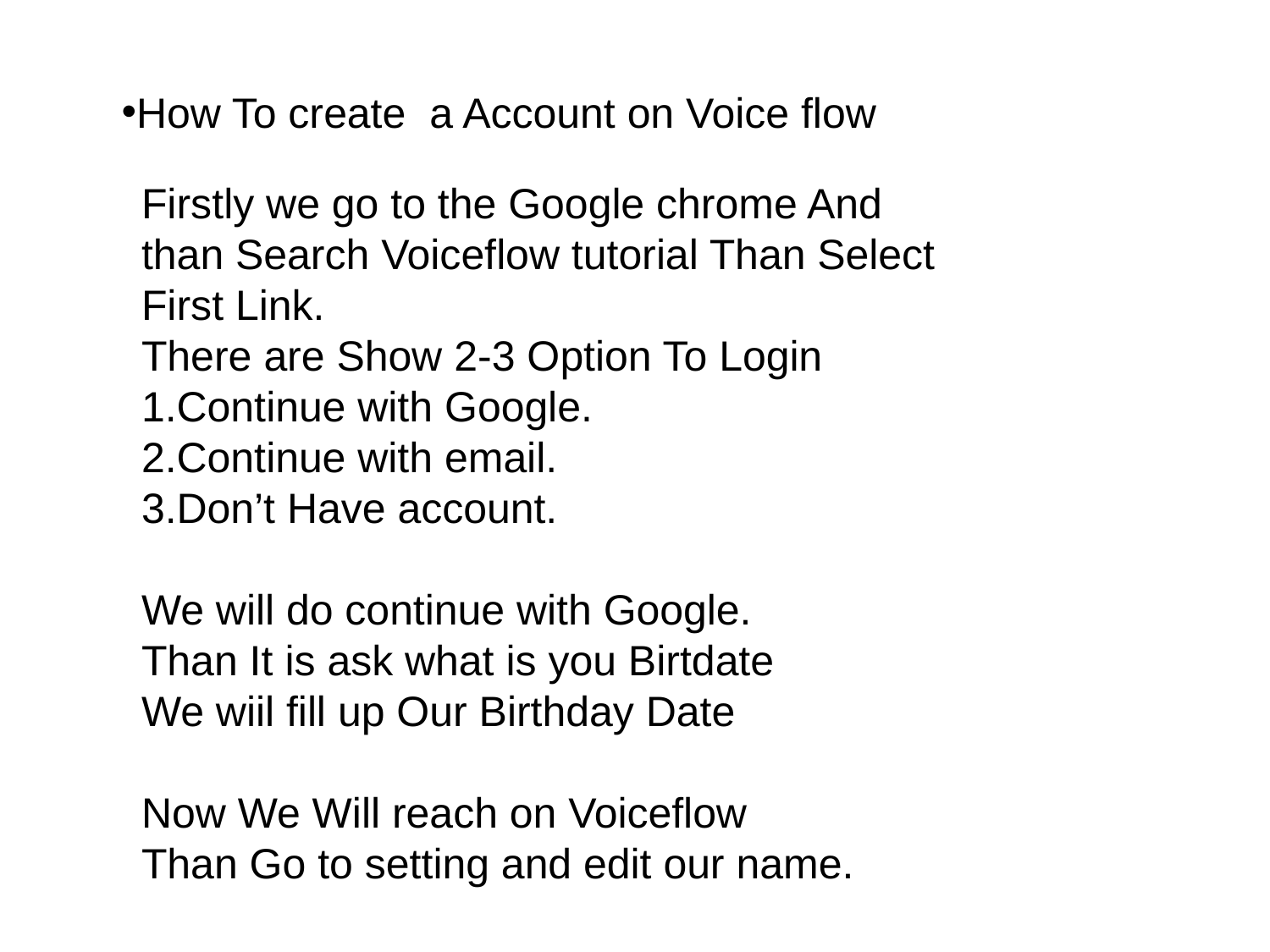

How To create  a Account on Voice flow
Firstly we go to the Google chrome And than Search Voiceflow tutorial Than Select First Link.
There are Show 2-3 Option To Login
1.Continue with Google.
2.Continue with email.
3.Don’t Have account.

We will do continue with Google.
Than It is ask what is you Birtdate
We wiil fill up Our Birthday Date

Now We Will reach on Voiceflow
Than Go to setting and edit our name.